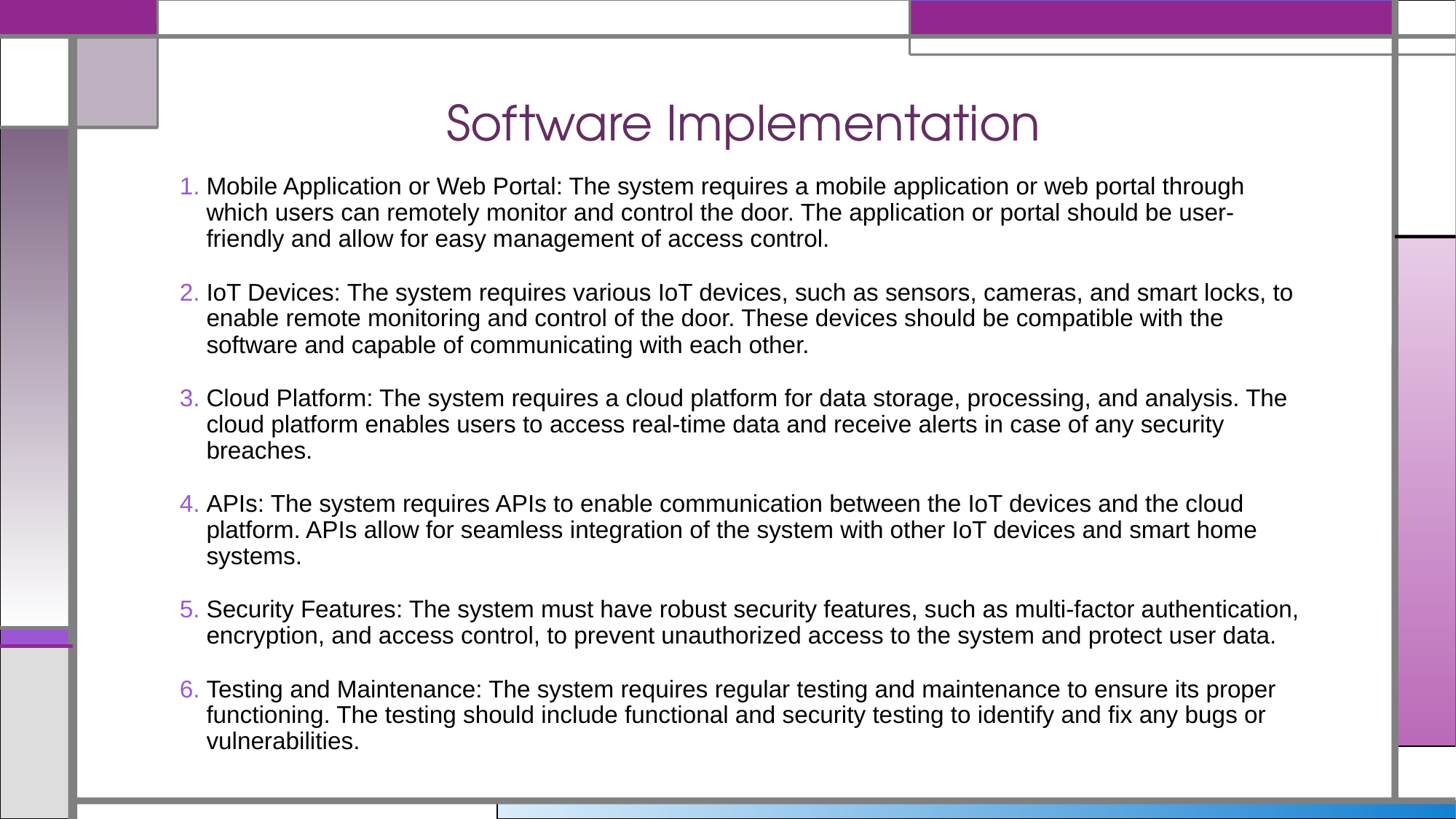

# Software Implementation
Mobile Application or Web Portal: The system requires a mobile application or web portal through which users can remotely monitor and control the door. The application or portal should be user-friendly and allow for easy management of access control.
IoT Devices: The system requires various IoT devices, such as sensors, cameras, and smart locks, to enable remote monitoring and control of the door. These devices should be compatible with the software and capable of communicating with each other.
Cloud Platform: The system requires a cloud platform for data storage, processing, and analysis. The cloud platform enables users to access real-time data and receive alerts in case of any security breaches.
APIs: The system requires APIs to enable communication between the IoT devices and the cloud platform. APIs allow for seamless integration of the system with other IoT devices and smart home systems.
Security Features: The system must have robust security features, such as multi-factor authentication, encryption, and access control, to prevent unauthorized access to the system and protect user data.
Testing and Maintenance: The system requires regular testing and maintenance to ensure its proper functioning. The testing should include functional and security testing to identify and fix any bugs or vulnerabilities.